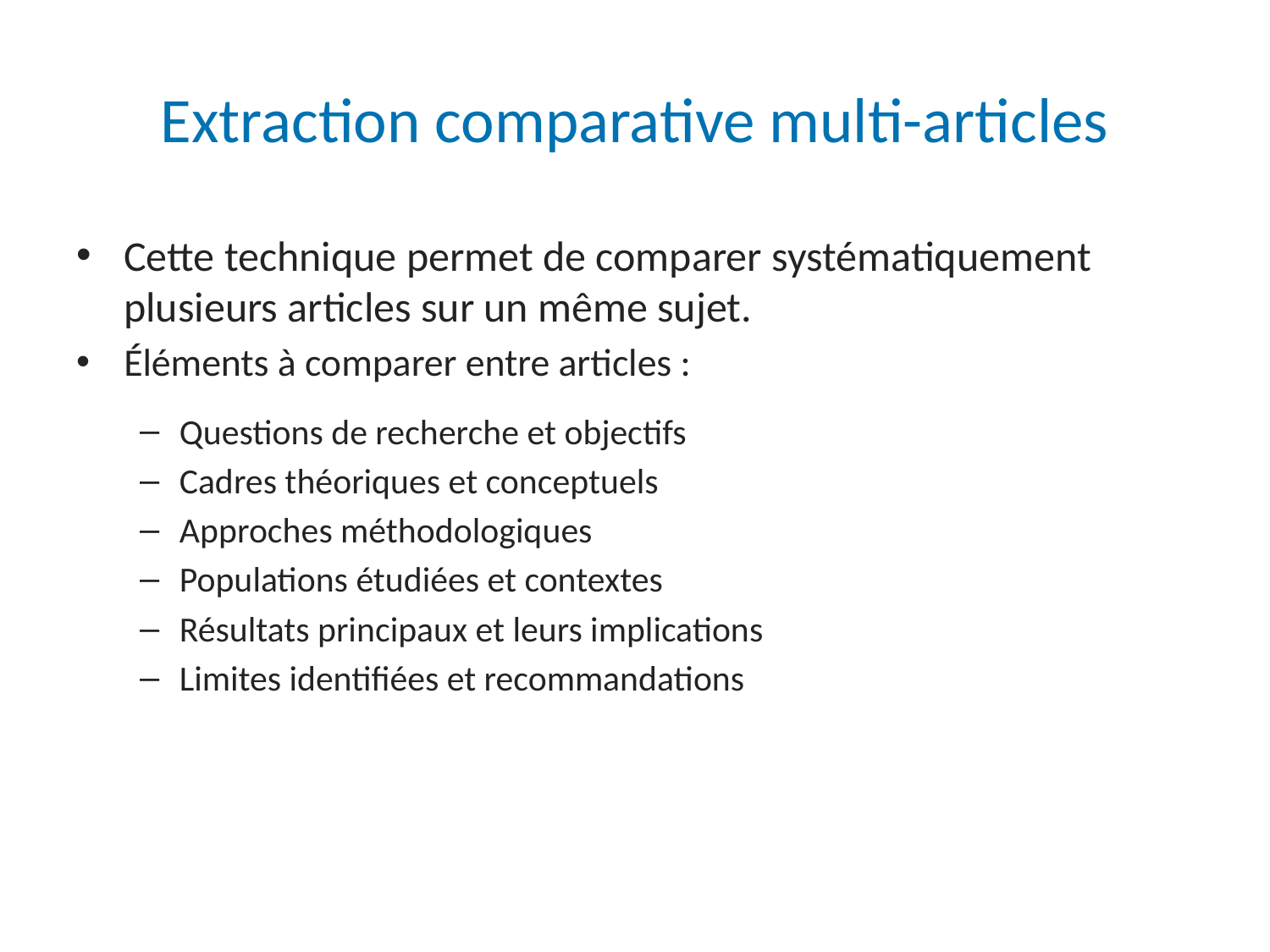

# Extraction comparative multi-articles
Cette technique permet de comparer systématiquement plusieurs articles sur un même sujet.
Éléments à comparer entre articles :
Questions de recherche et objectifs
Cadres théoriques et conceptuels
Approches méthodologiques
Populations étudiées et contextes
Résultats principaux et leurs implications
Limites identifiées et recommandations